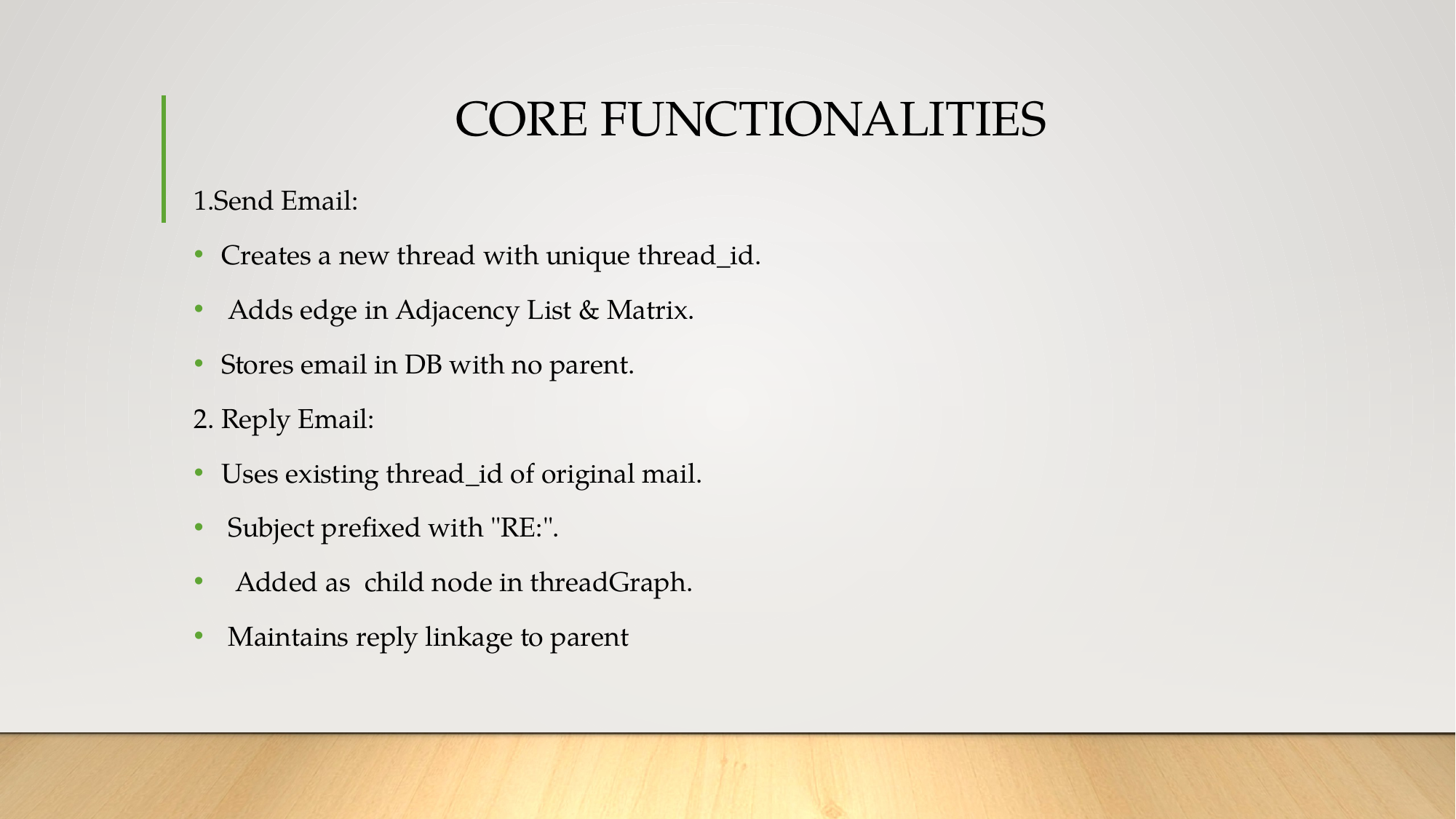

# CORE FUNCTIONALITIES
1.Send Email:
Creates a new thread with unique thread_id.
 Adds edge in Adjacency List & Matrix.
Stores email in DB with no parent.
2. Reply Email:
Uses existing thread_id of original mail.
 Subject prefixed with "RE:".
  Added as  child node in threadGraph.
 Maintains reply linkage to parent